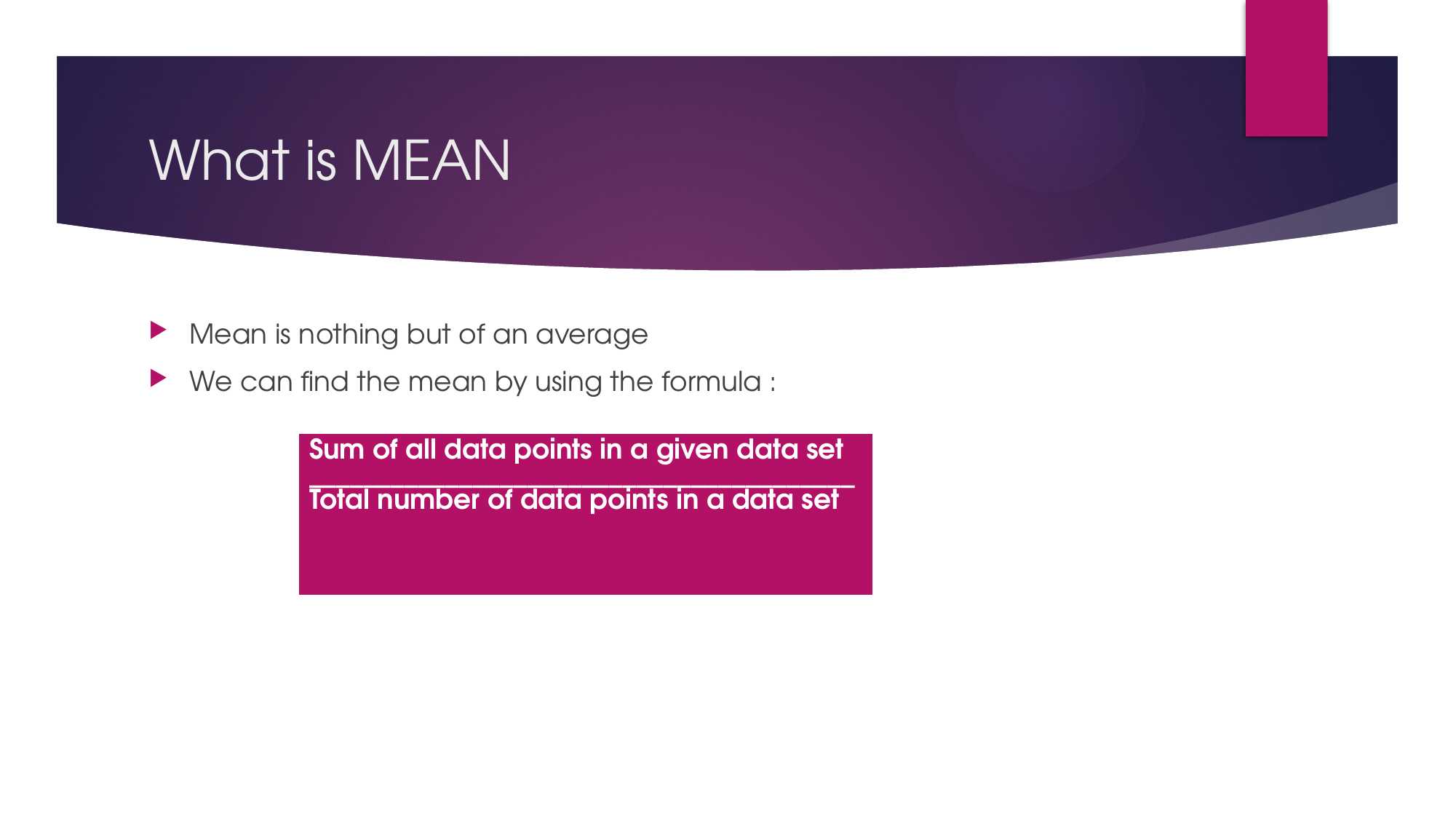

# What is MEAN
Mean is nothing but of an average
We can find the mean by using the formula :

| Sum of all data points in a given data set \_\_\_\_\_\_\_\_\_\_\_\_\_\_\_\_\_\_\_\_\_\_\_\_\_\_\_\_\_\_\_\_\_\_\_\_\_\_\_\_ Total number of data points in a data set |
| --- |